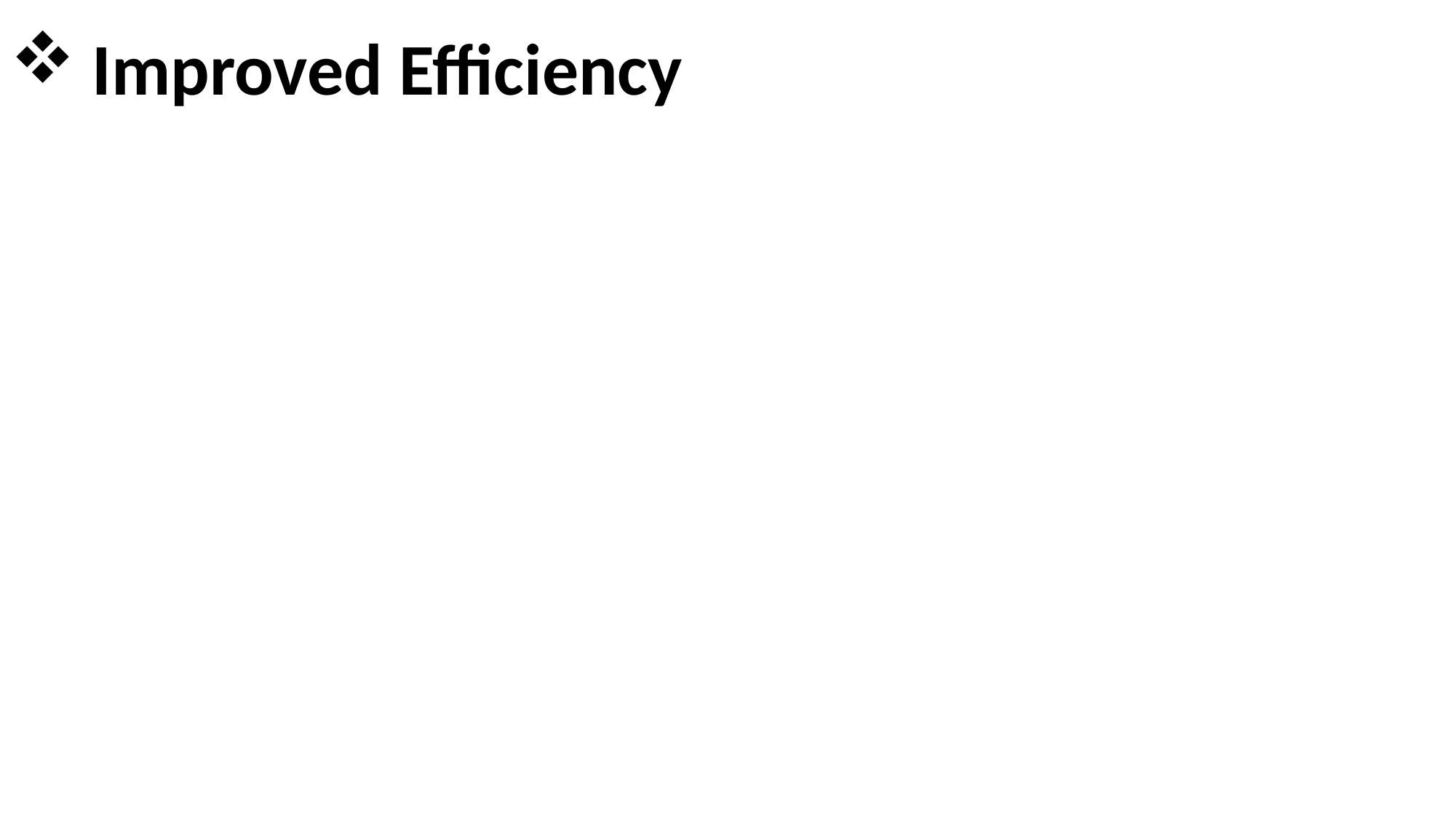

Improved Health and Wellbeing ​
Improved Efficiency
Ambient intelligence systems can be designed to promote healthier lifestyles, facilitate better medical monitoring and care, and generally enhance the overall quality of life for individuals and communities.
Ambient intelligence systems can automate and optimize various processes, leading to increased productivity, reduce energy consumption, and better resource management.